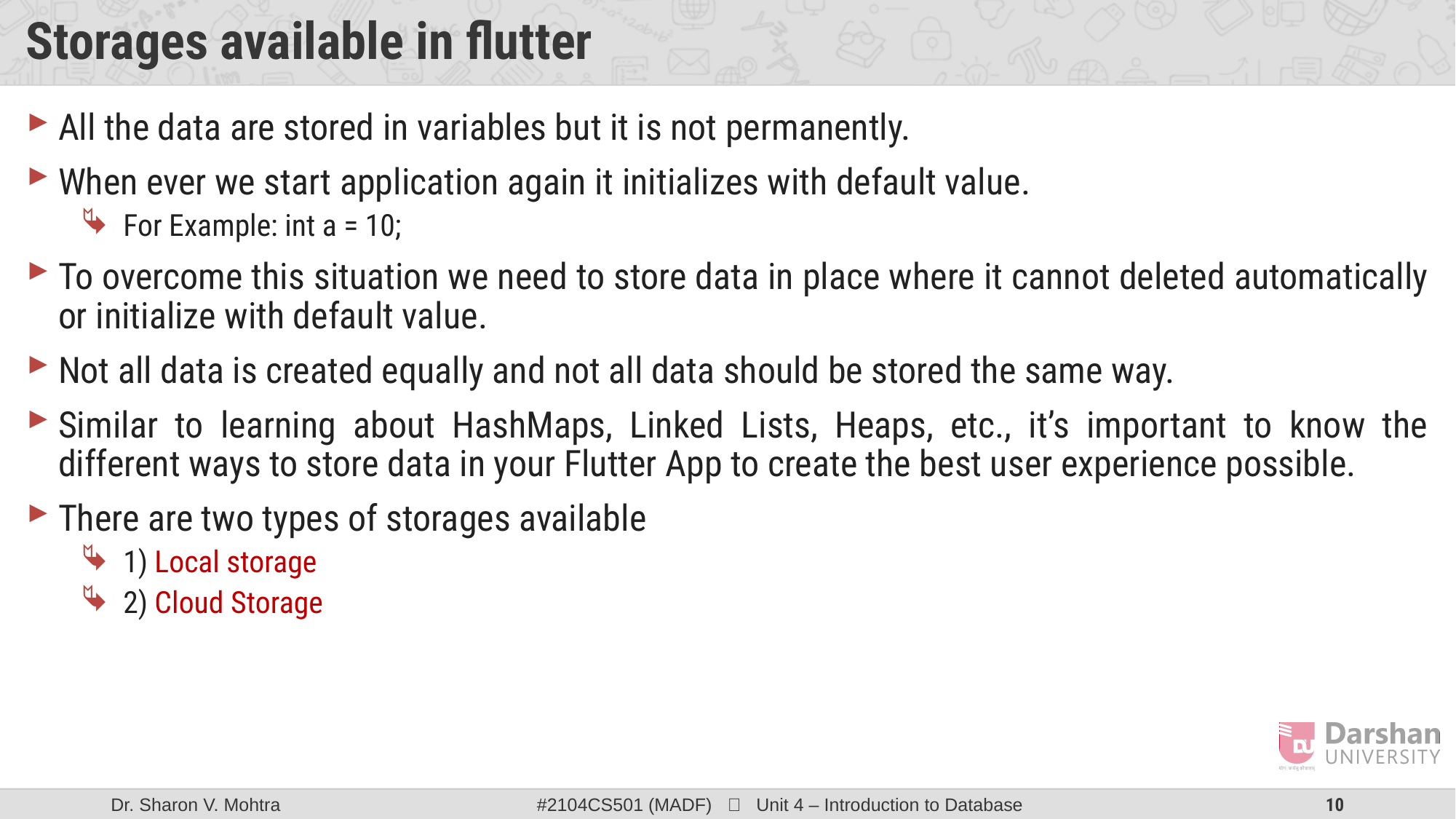

# Storages available in flutter
All the data are stored in variables but it is not permanently.
When ever we start application again it initializes with default value.
For Example: int a = 10;
To overcome this situation we need to store data in place where it cannot deleted automatically or initialize with default value.
Not all data is created equally and not all data should be stored the same way.
Similar to learning about HashMaps, Linked Lists, Heaps, etc., it’s important to know the different ways to store data in your Flutter App to create the best user experience possible.
There are two types of storages available
1) Local storage
2) Cloud Storage